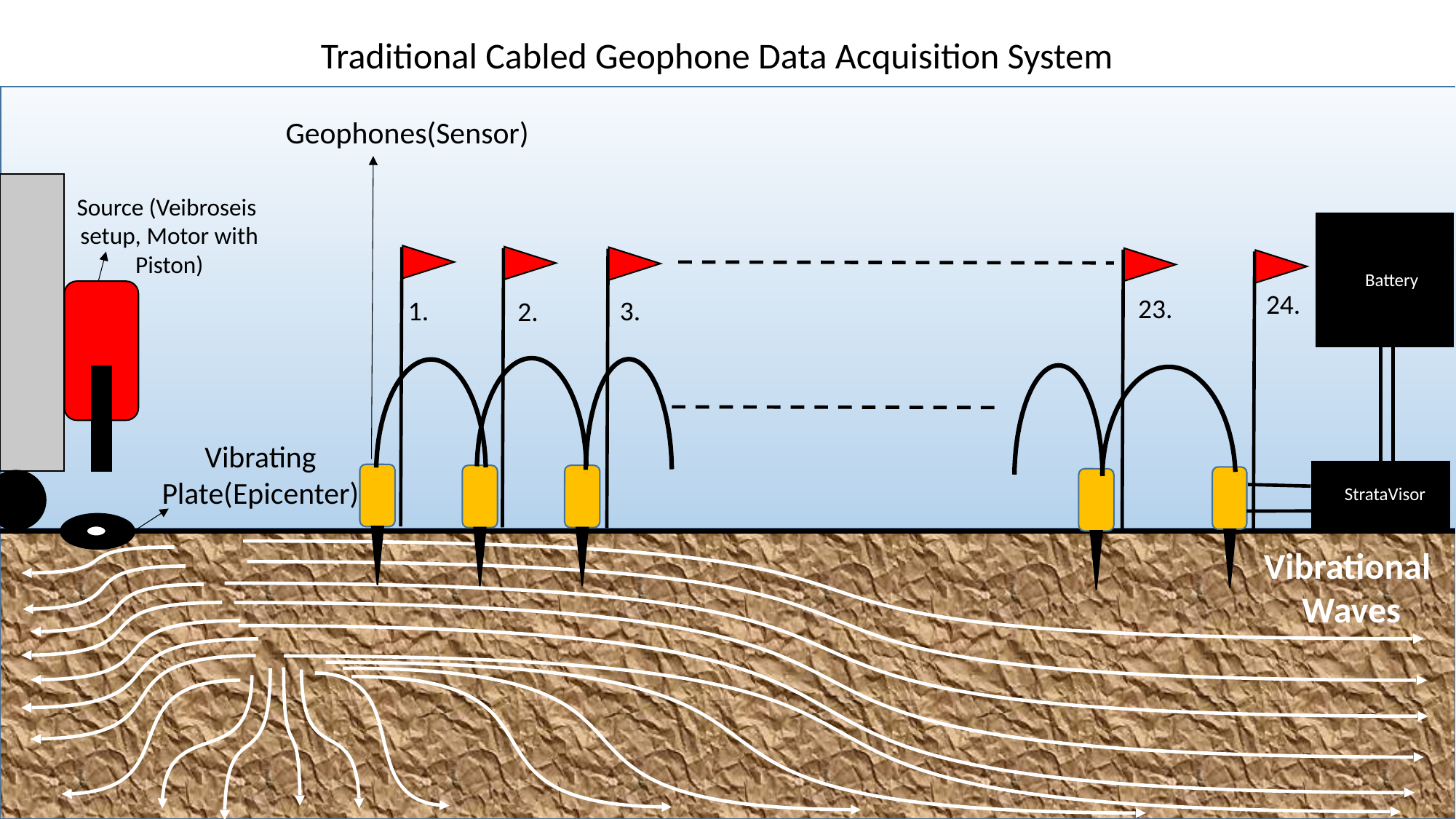

Traditional Cabled Geophone Data Acquisition System

Geophones(Sensor)

Source (Veibroseis  setup, Motor with Piston)

Battery

24.
23.
1.
3.
2.

Vibrating Plate(Epicenter)

StrataVisor

Vibrational
Waves